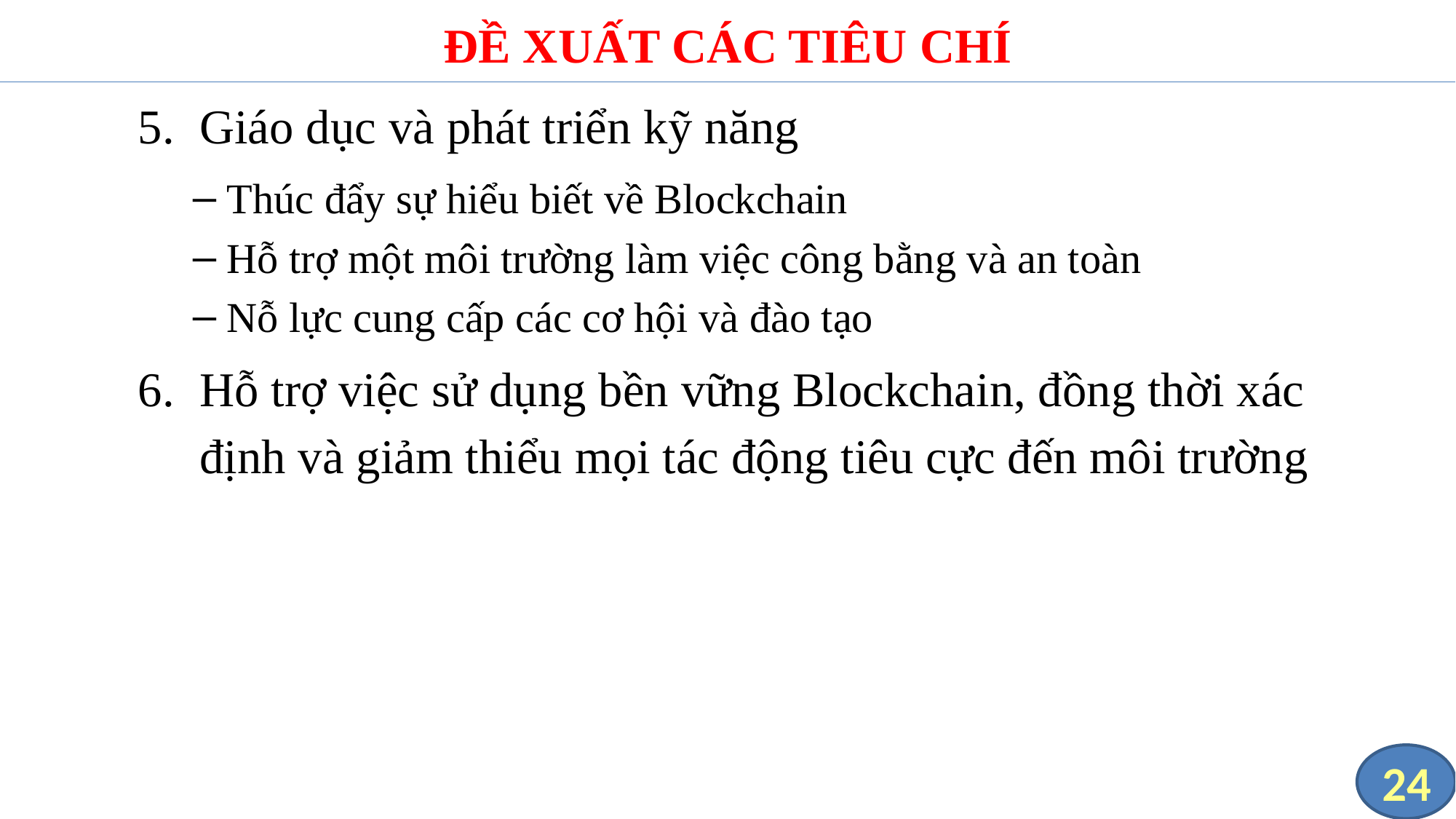

ĐỀ XUẤT CÁC TIÊU CHÍ
Giáo dục và phát triển kỹ năng
Thúc đẩy sự hiểu biết về Blockchain
Hỗ trợ một môi trường làm việc công bằng và an toàn
Nỗ lực cung cấp các cơ hội và đào tạo
Hỗ trợ việc sử dụng bền vững Blockchain, đồng thời xác định và giảm thiểu mọi tác động tiêu cực đến môi trường
24